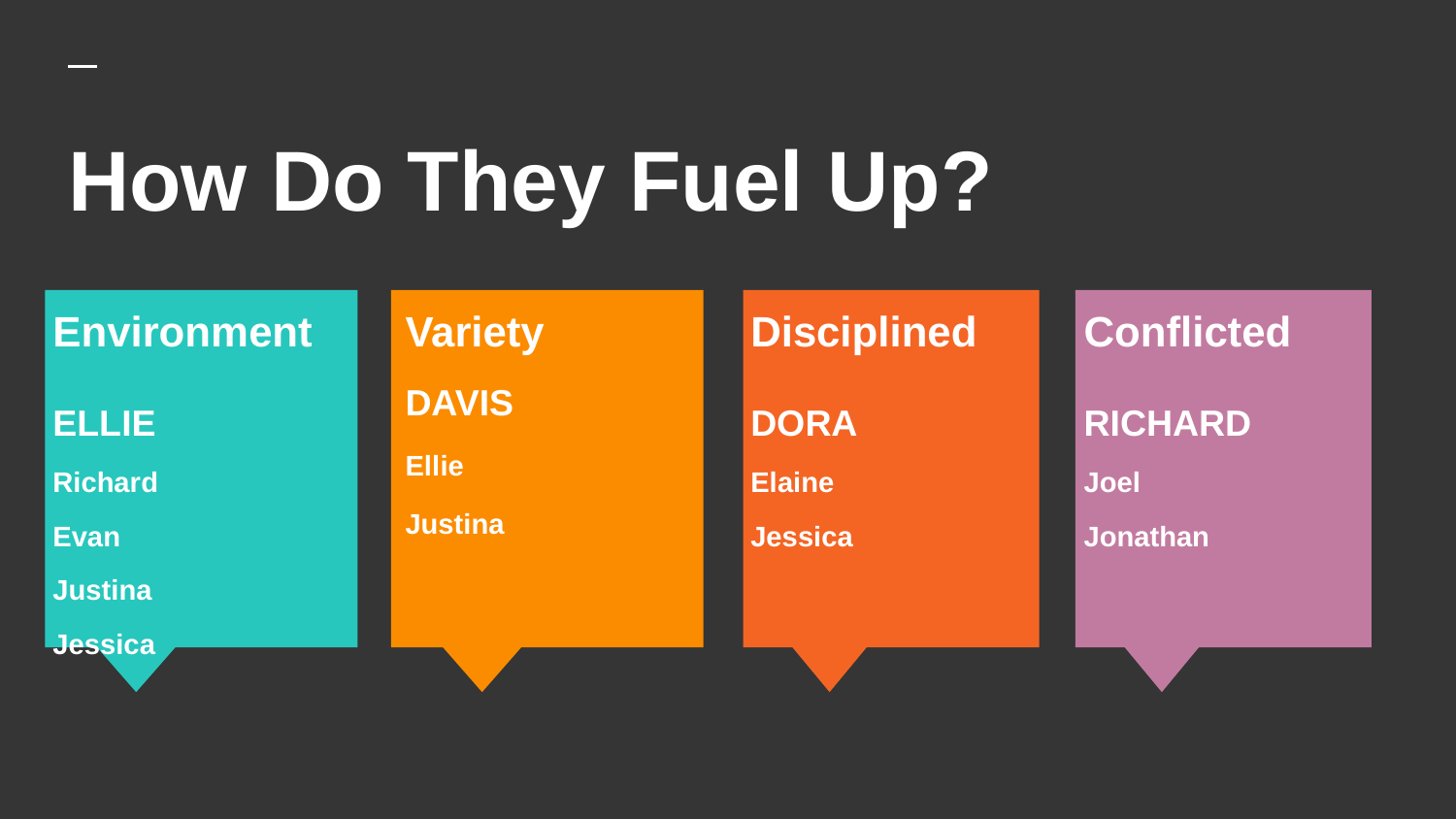

# How Do They Fuel Up?

Disciplined
DORA
Elaine
Jessica

Environment
ELLIE
Richard
Evan
Justina
Jessica
Variety
DAVIS
Ellie
Justina
Conflicted
RICHARD
Joel
Jonathan